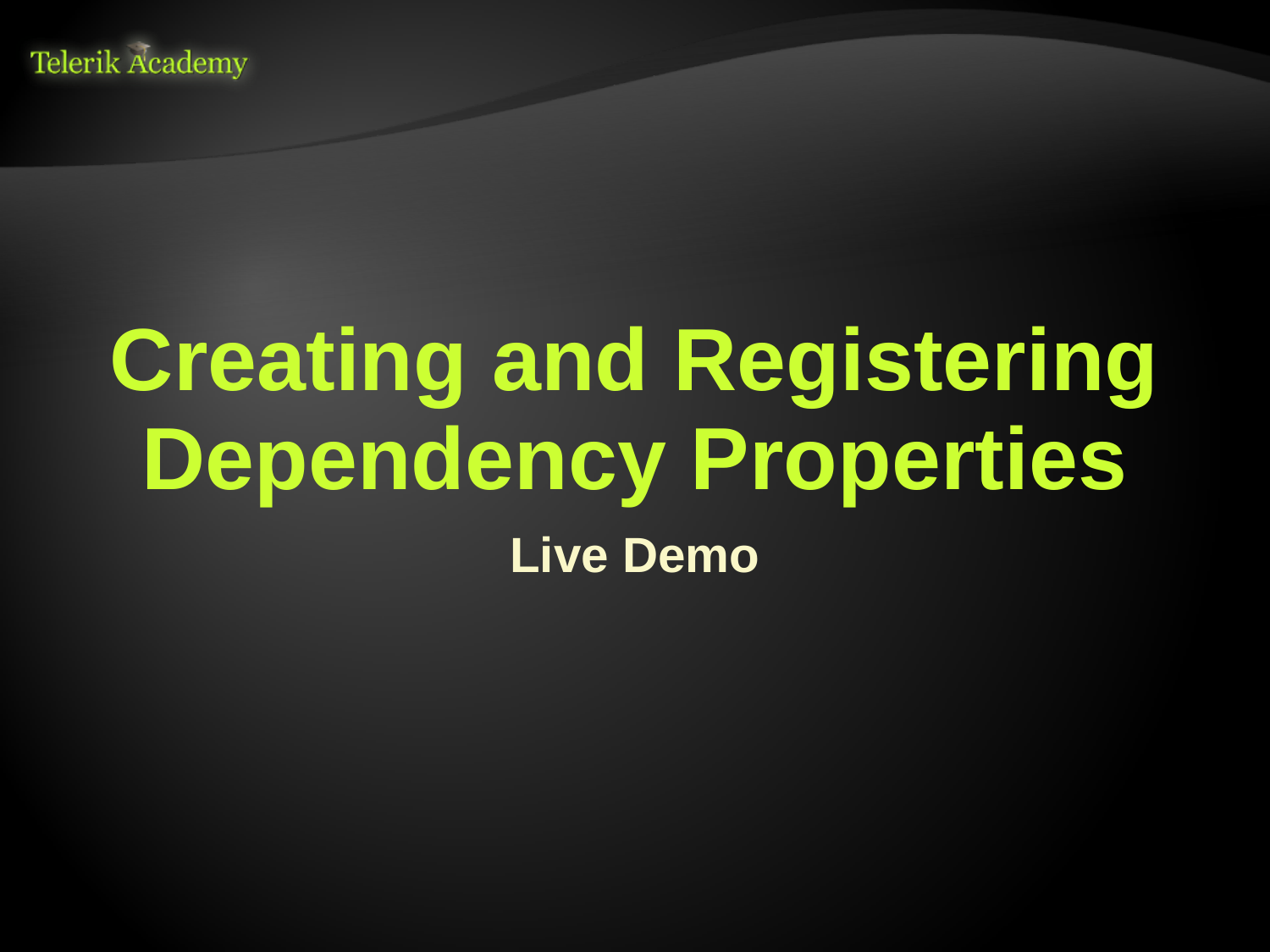

# Creating and Registering Dependency Properties
Live Demo